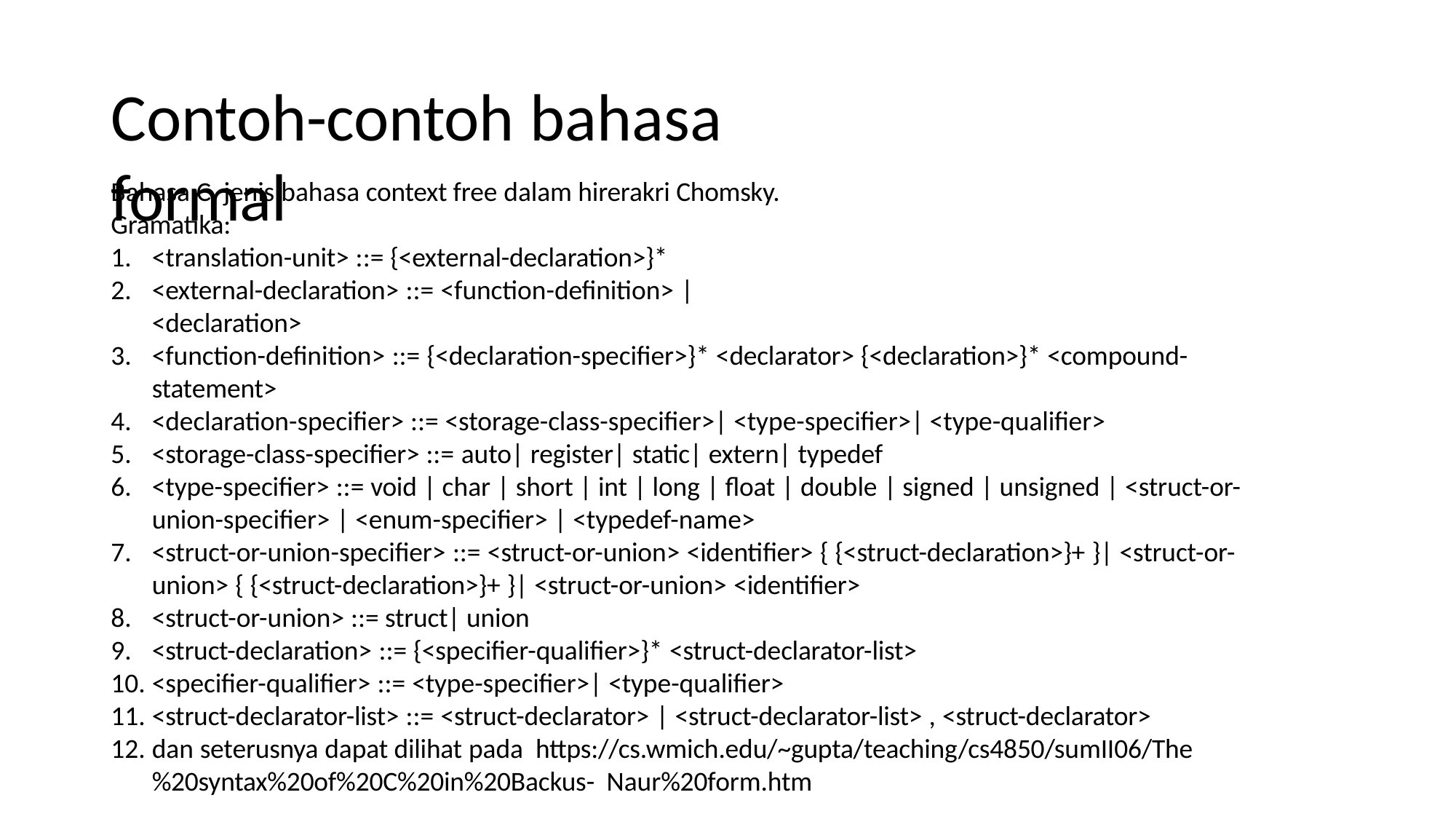

# Contoh-contoh bahasa formal
Bahasa C, jenis bahasa context free dalam hirerakri Chomsky.  Gramatika:
<translation-unit> ::= {<external-declaration>}*
<external-declaration> ::= <function-definition> | <declaration>
<function-definition> ::= {<declaration-specifier>}* <declarator> {<declaration>}* <compound-  statement>
<declaration-specifier> ::= <storage-class-specifier>| <type-specifier>| <type-qualifier>
<storage-class-specifier> ::= auto| register| static| extern| typedef
<type-specifier> ::= void | char | short | int | long | float | double | signed | unsigned | <struct-or-  union-specifier> | <enum-specifier> | <typedef-name>
<struct-or-union-specifier> ::= <struct-or-union> <identifier> { {<struct-declaration>}+ }| <struct-or-
union> { {<struct-declaration>}+ }| <struct-or-union> <identifier>
<struct-or-union> ::= struct| union
<struct-declaration> ::= {<specifier-qualifier>}* <struct-declarator-list>
<specifier-qualifier> ::= <type-specifier>| <type-qualifier>
<struct-declarator-list> ::= <struct-declarator> | <struct-declarator-list> , <struct-declarator>
dan seterusnya dapat dilihat pada  https://cs.wmich.edu/~gupta/teaching/cs4850/sumII06/The%20syntax%20of%20C%20in%20Backus-  Naur%20form.htm